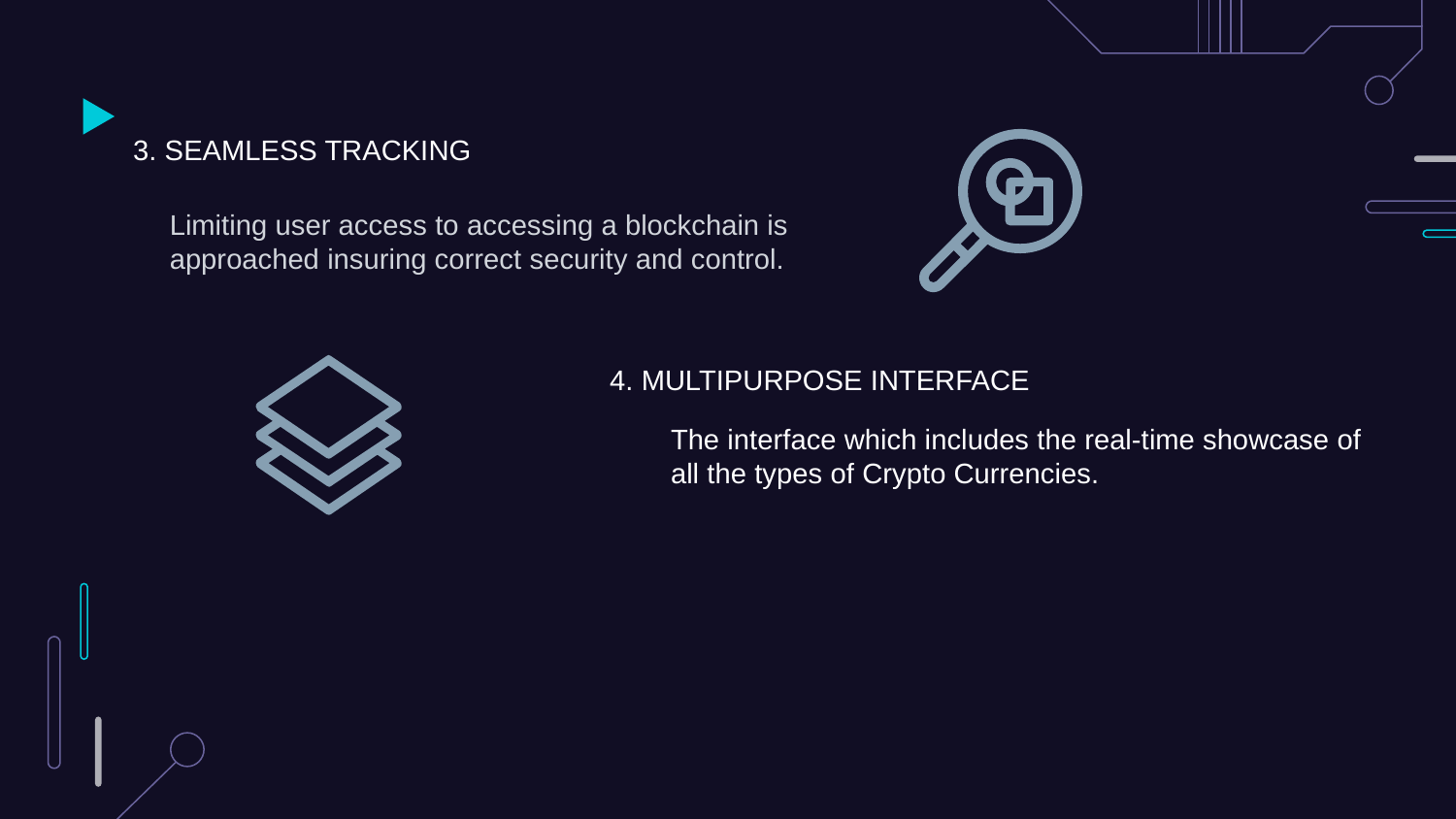

3. SEAMLESS TRACKING

Limiting user access to accessing a blockchain is approached insuring correct security and control.

4. MULTIPURPOSE INTERFACE
The interface which includes the real-time showcase of all the types of Crypto Currencies.